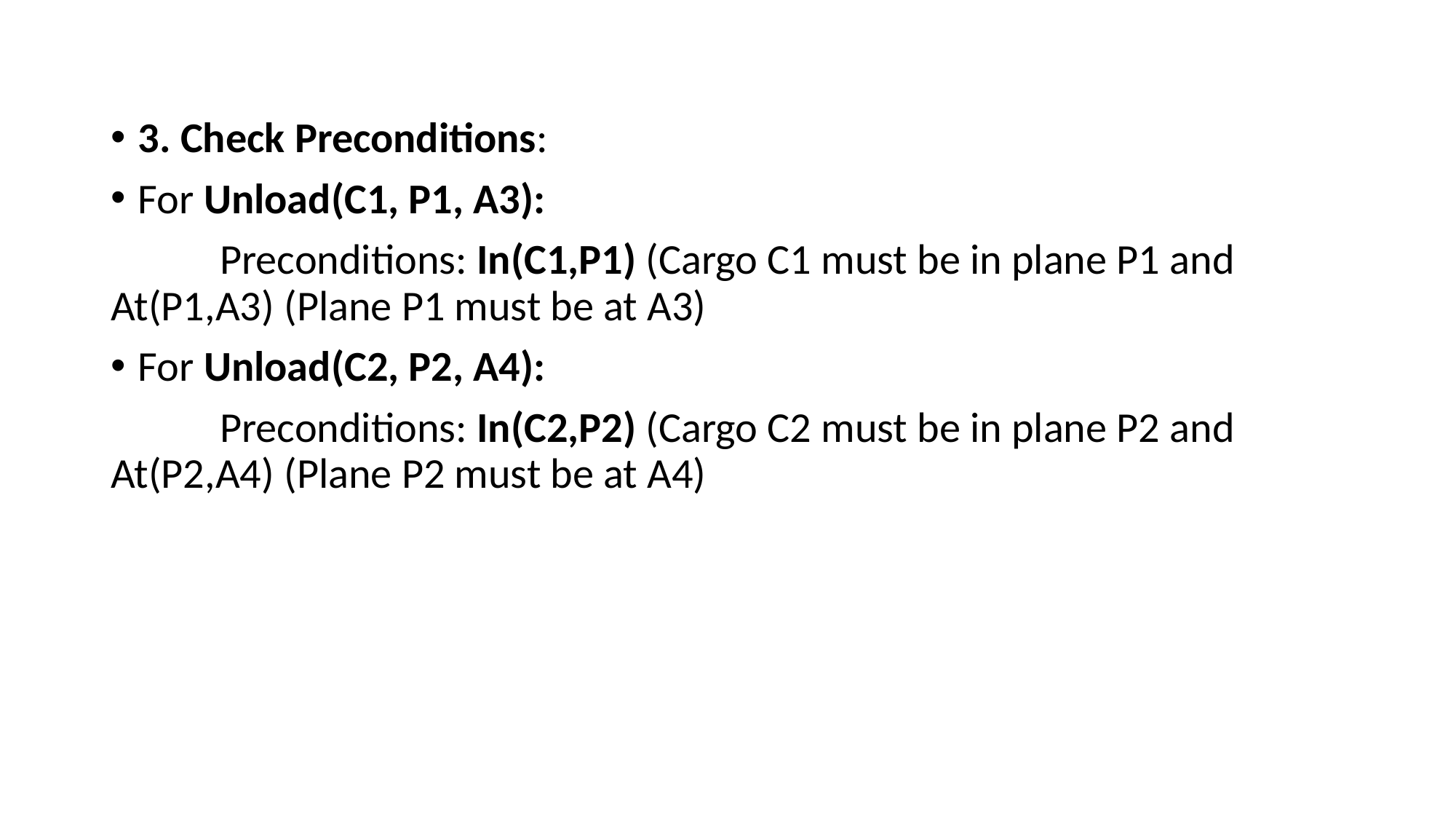

3. Check Preconditions:
For Unload(C1, P1, A3):
	Preconditions: In(C1,P1) (Cargo C1 must be in plane P1 and At(P1,A3) (Plane P1 must be at A3)
For Unload(C2, P2, A4):
	Preconditions: In(C2,P2) (Cargo C2 must be in plane P2 and At(P2,A4) (Plane P2 must be at A4)